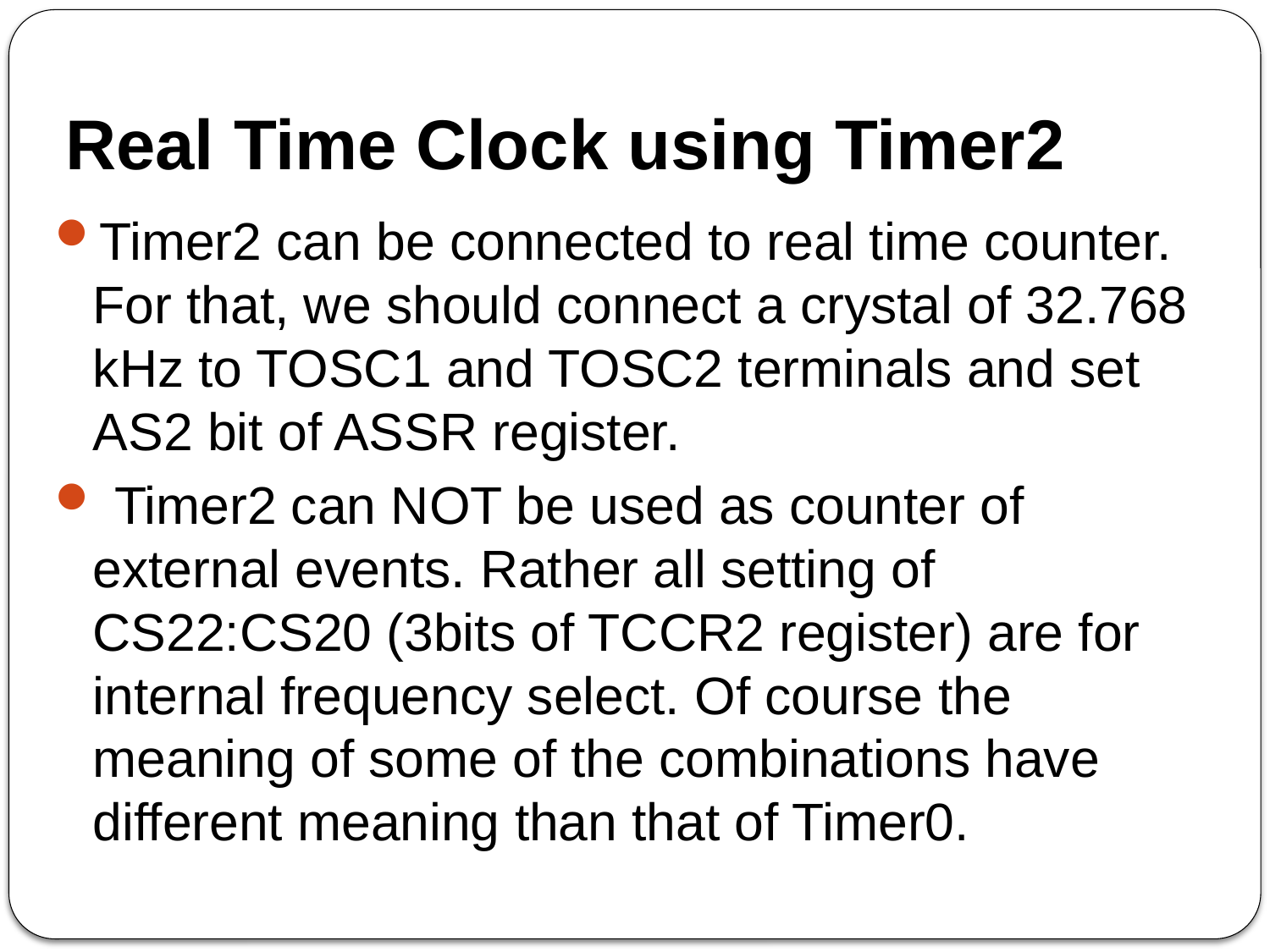

# Real Time Clock using Timer2
Timer2 can be connected to real time counter. For that, we should connect a crystal of 32.768 kHz to TOSC1 and TOSC2 terminals and set AS2 bit of ASSR register.
 Timer2 can NOT be used as counter of external events. Rather all setting of CS22:CS20 (3bits of TCCR2 register) are for internal frequency select. Of course the meaning of some of the combinations have different meaning than that of Timer0.